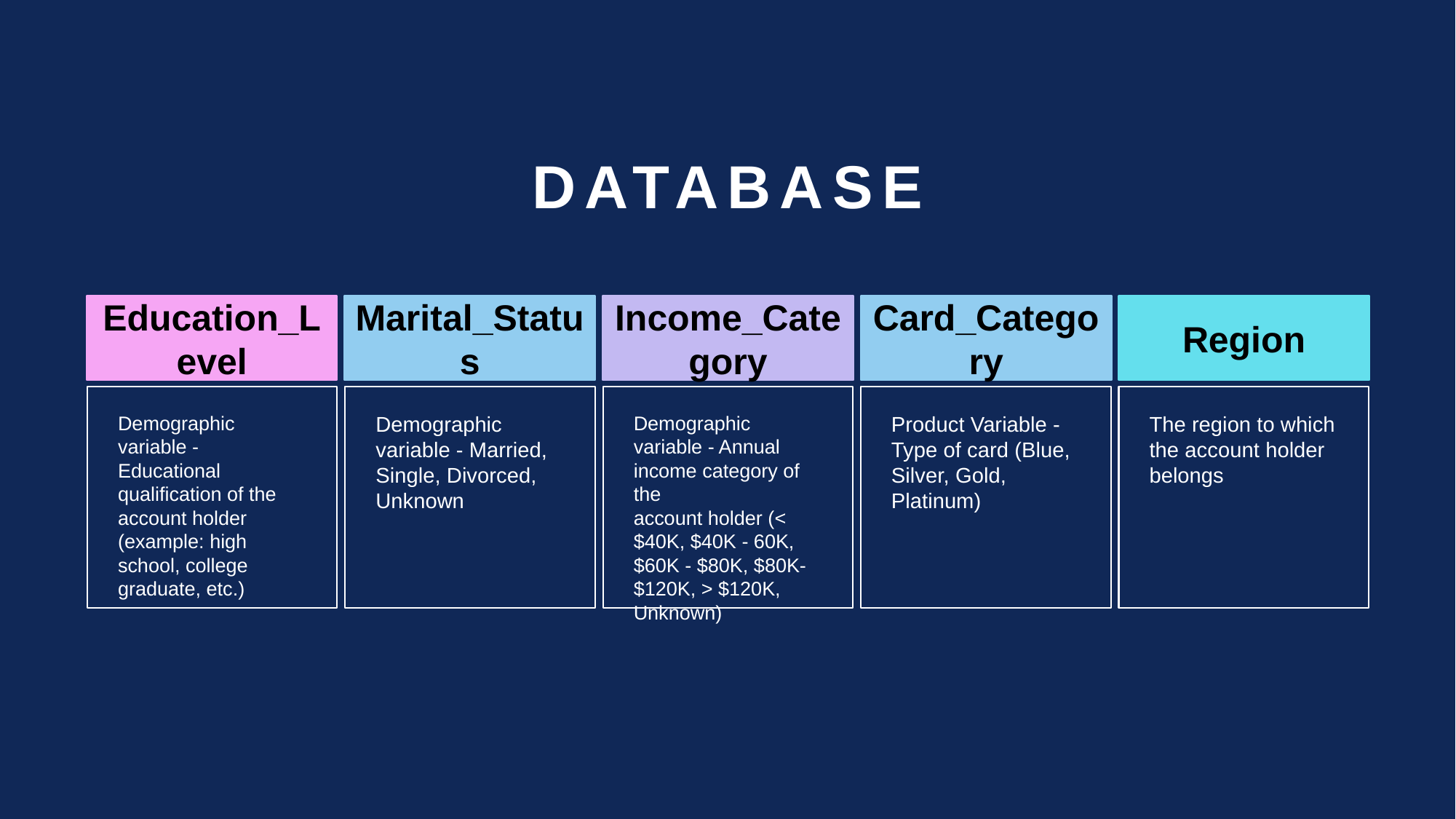

# database
Education_Level
Marital_Status
Income_Category
Card_Category
Region
Demographic variable - Educational qualification of the
account holder (example: high school, college graduate, etc.)
Demographic variable - Married, Single, Divorced, Unknown
Demographic variable - Annual income category of the
account holder (< $40K, $40K - 60K, $60K - $80K, $80K-$120K, > $120K,
Unknown)
Product Variable - Type of card (Blue, Silver, Gold, Platinum)
The region to which the account holder belongs